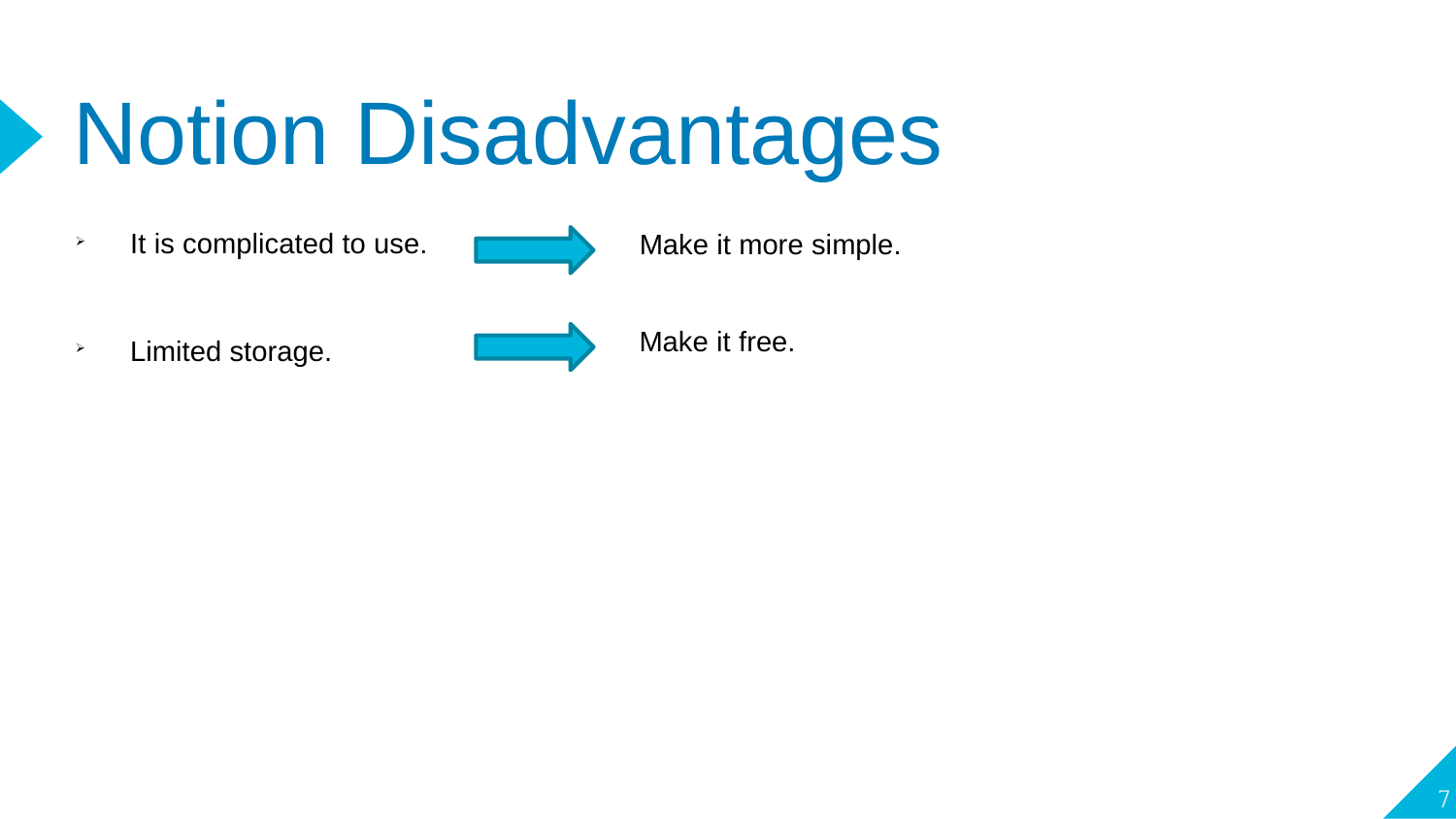

Notion Disadvantages
Make it more simple.
It is complicated to use.
Limited storage.

Make it free.

7